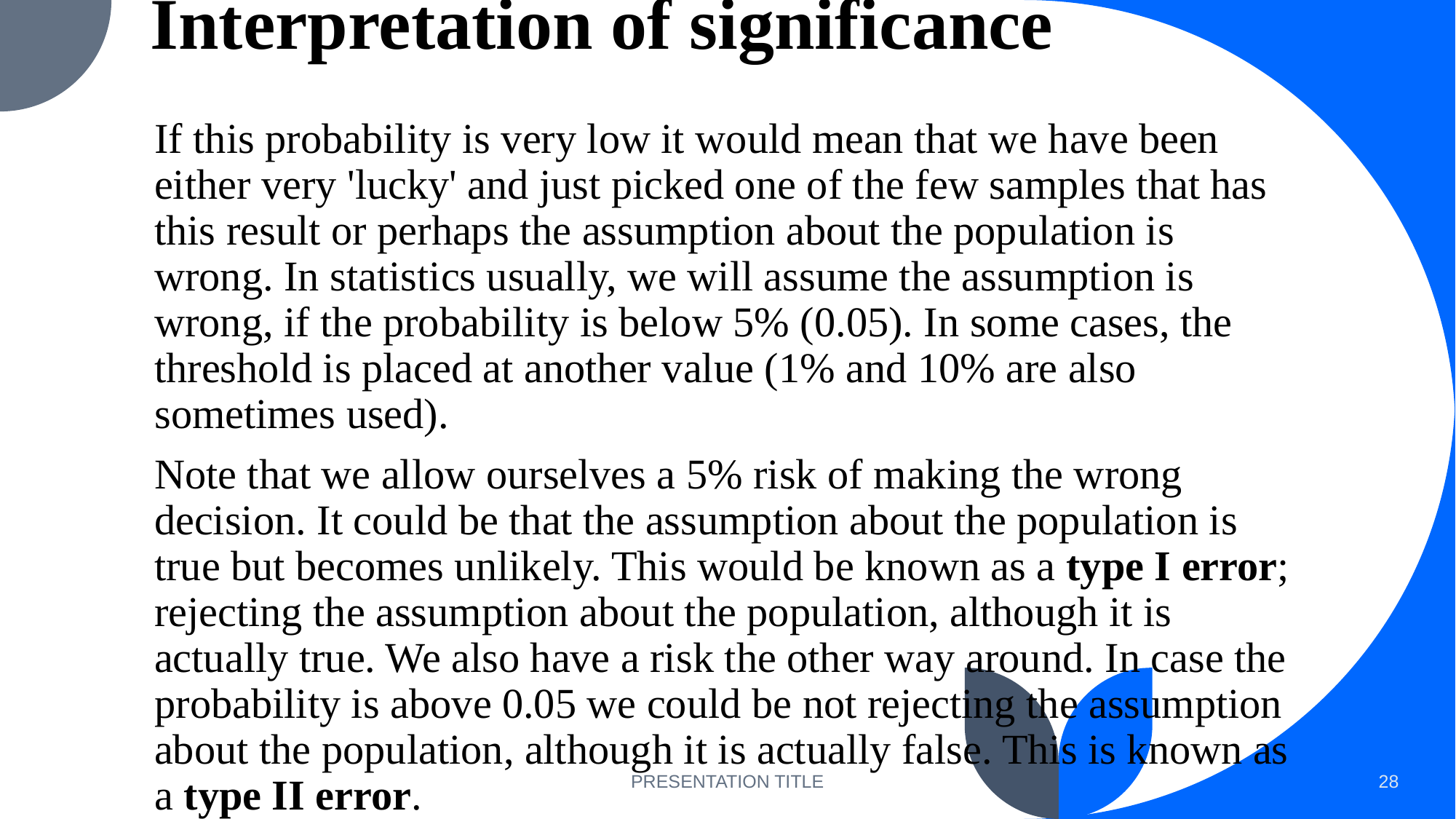

# Interpretation of significance
If this probability is very low it would mean that we have been either very 'lucky' and just picked one of the few samples that has this result or perhaps the assumption about the population is wrong. In statistics usually, we will assume the assumption is wrong, if the probability is below 5% (0.05). In some cases, the threshold is placed at another value (1% and 10% are also sometimes used).
Note that we allow ourselves a 5% risk of making the wrong decision. It could be that the assumption about the population is true but becomes unlikely. This would be known as a type I error; rejecting the assumption about the population, although it is actually true. We also have a risk the other way around. In case the probability is above 0.05 we could be not rejecting the assumption about the population, although it is actually false. This is known as a type II error.
PRESENTATION TITLE
28